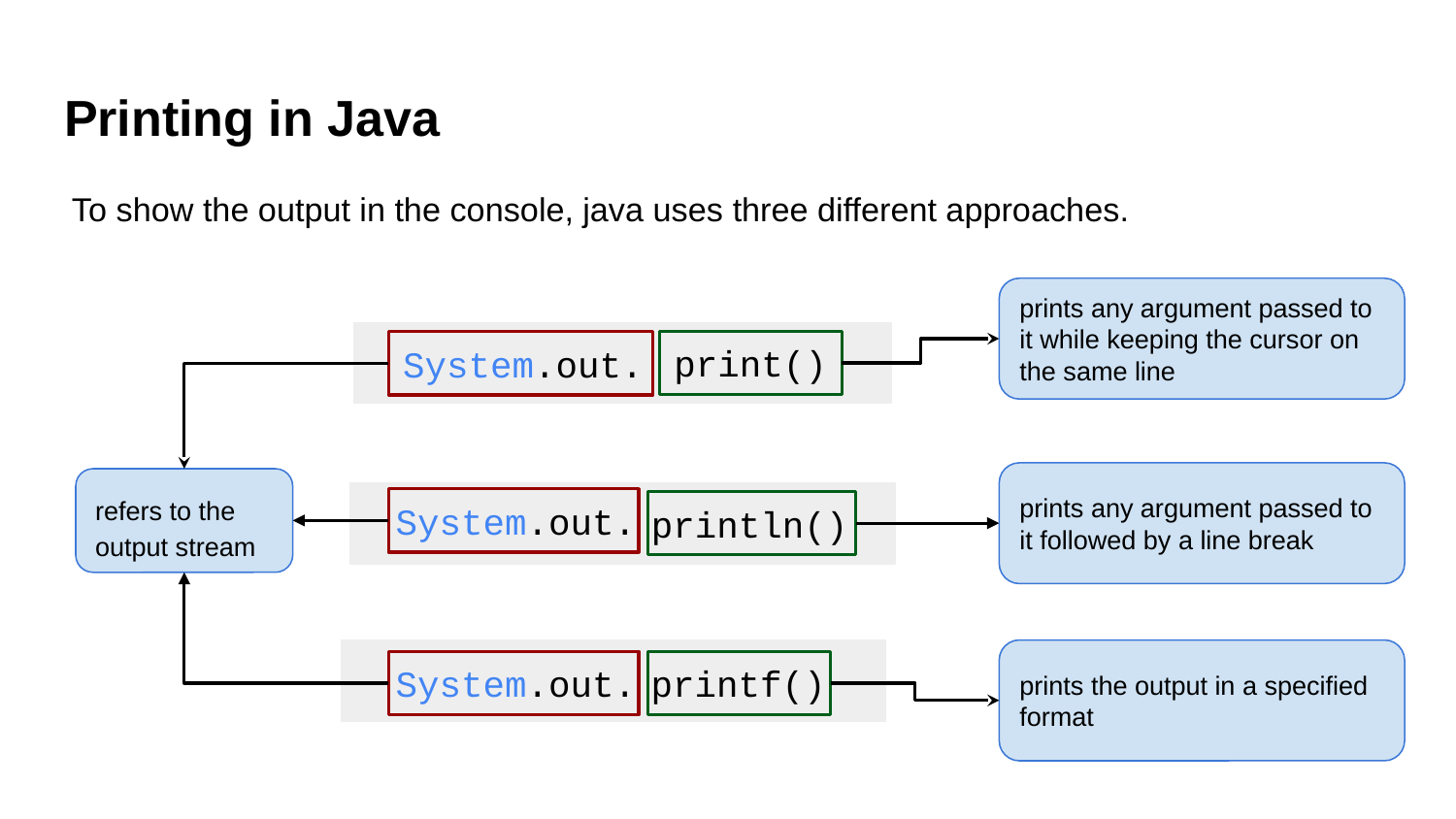

Printing in Java
To show the output in the console, java uses three different approaches.
prints any argument passed to it while keeping the cursor on the same line

print()
System.out.
prints any argument passed to it followed by a line break
refers to the output stream

System.out.
println()

prints the output in a specified format
System.out.
printf()